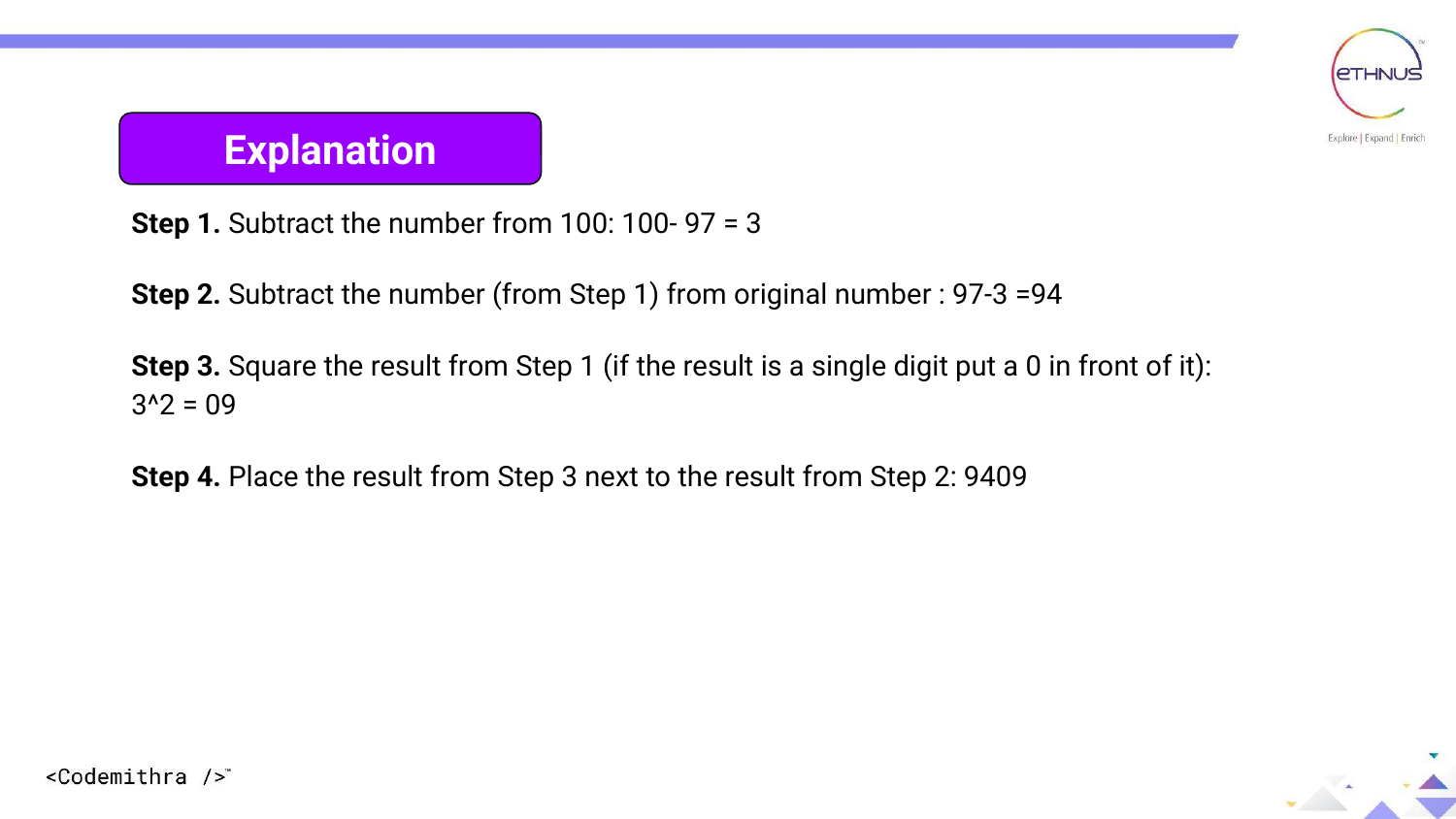

Explanation
Step 1. Subtract the number from 100: 100- 97 = 3
Step 2. Subtract the number (from Step 1) from original number : 97-3 =94
Step 3. Square the result from Step 1 (if the result is a single digit put a 0 in front of it): 3^2 = 09
Step 4. Place the result from Step 3 next to the result from Step 2: 9409